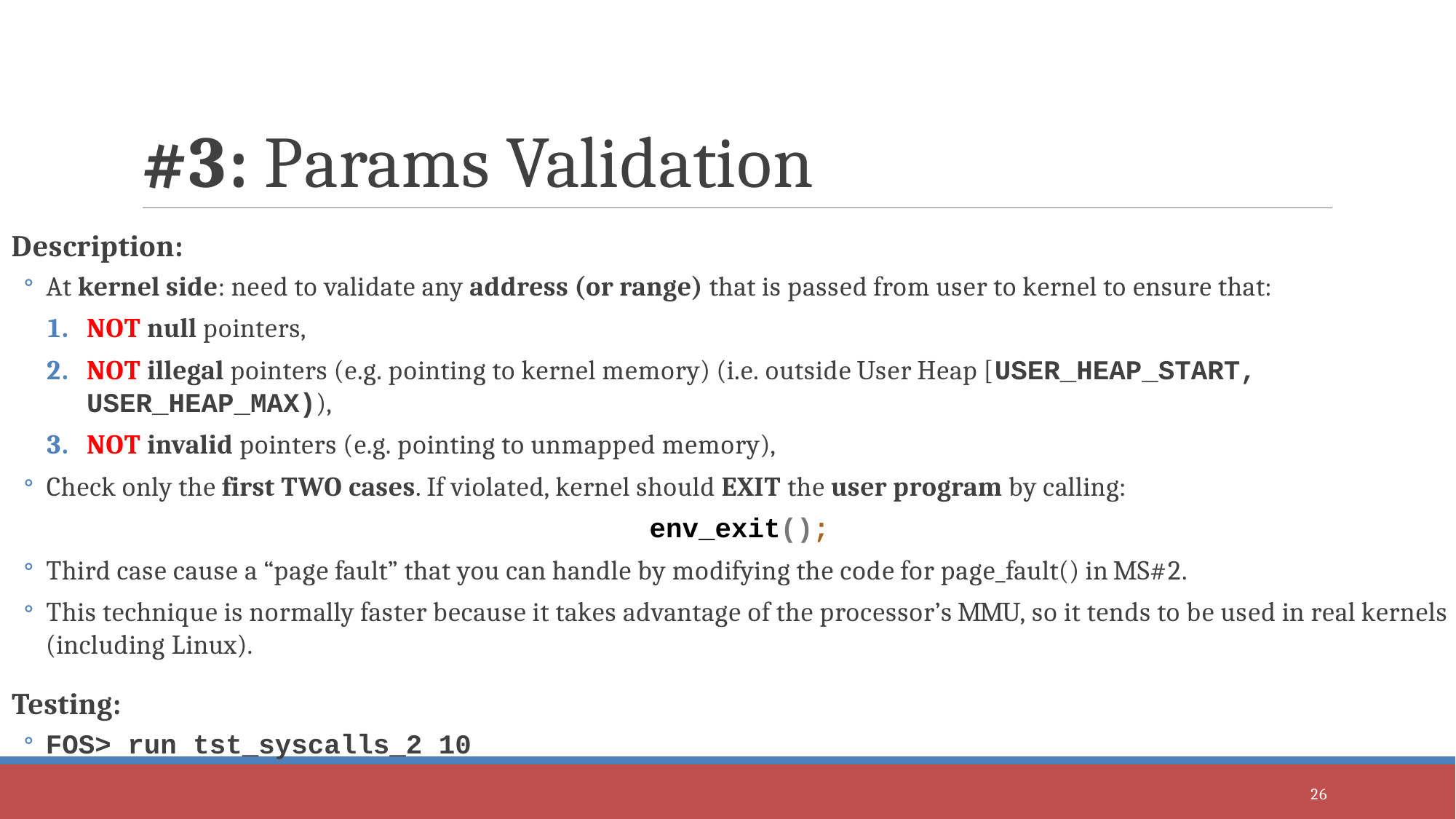

# #3: Params Validation
Description:
At kernel side: need to validate any address (or range) that is passed from user to kernel to ensure that:
NOT null pointers,
NOT illegal pointers (e.g. pointing to kernel memory) (i.e. outside User Heap [USER_HEAP_START, USER_HEAP_MAX)),
NOT invalid pointers (e.g. pointing to unmapped memory),
Check only the first TWO cases. If violated, kernel should EXIT the user program by calling:
env_exit();
Third case cause a “page fault” that you can handle by modifying the code for page_fault() in MS#2.
This technique is normally faster because it takes advantage of the processor’s MMU, so it tends to be used in real kernels (including Linux).
Testing:
FOS> run tst_syscalls_2 10
26